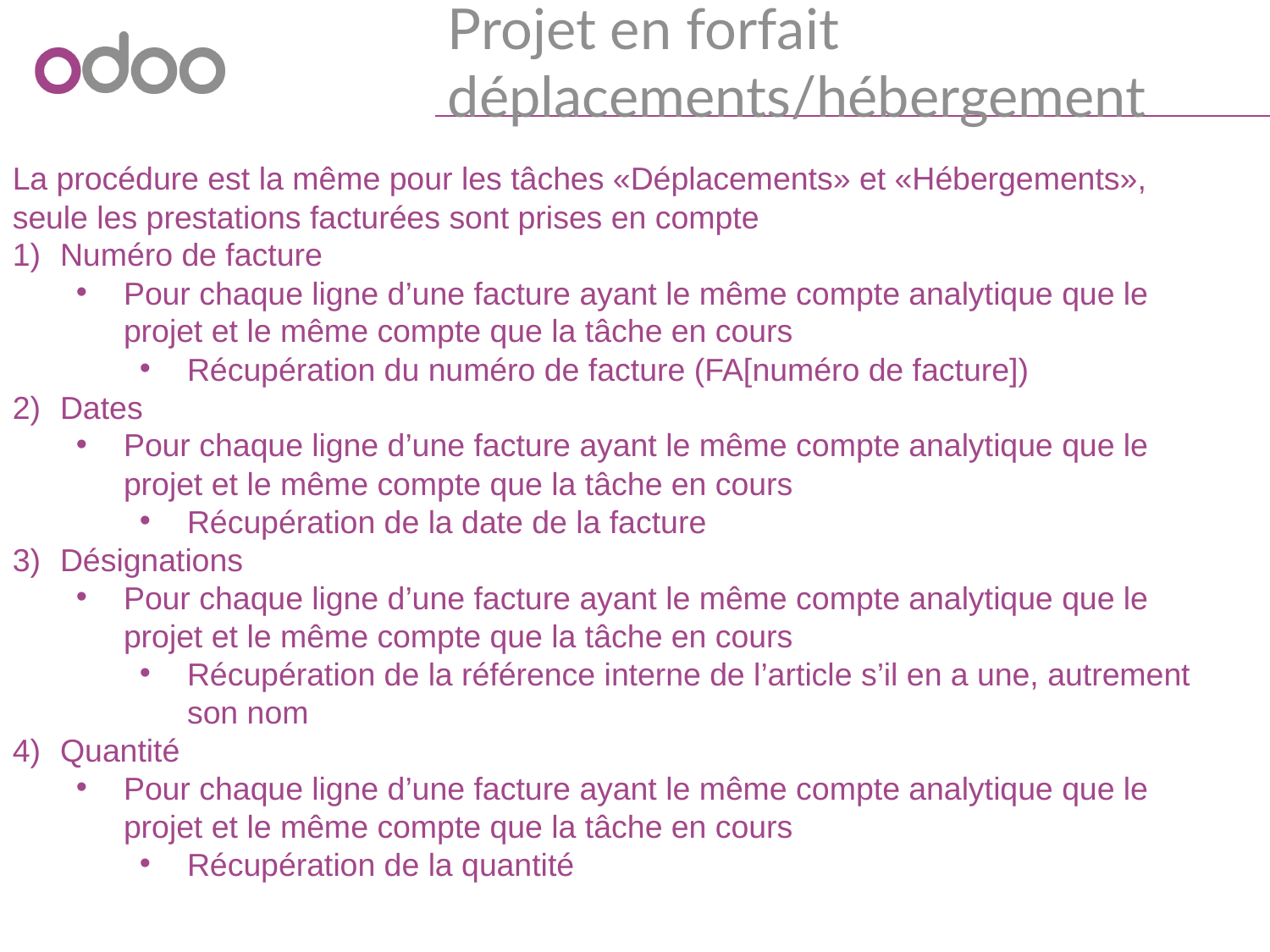

# Projet en forfait déplacements/hébergement
La procédure est la même pour les tâches «Déplacements» et «Hébergements», seule les prestations facturées sont prises en compte
Numéro de facture
Pour chaque ligne d’une facture ayant le même compte analytique que le projet et le même compte que la tâche en cours
Récupération du numéro de facture (FA[numéro de facture])
Dates
Pour chaque ligne d’une facture ayant le même compte analytique que le projet et le même compte que la tâche en cours
Récupération de la date de la facture
Désignations
Pour chaque ligne d’une facture ayant le même compte analytique que le projet et le même compte que la tâche en cours
Récupération de la référence interne de l’article s’il en a une, autrement son nom
Quantité
Pour chaque ligne d’une facture ayant le même compte analytique que le projet et le même compte que la tâche en cours
Récupération de la quantité